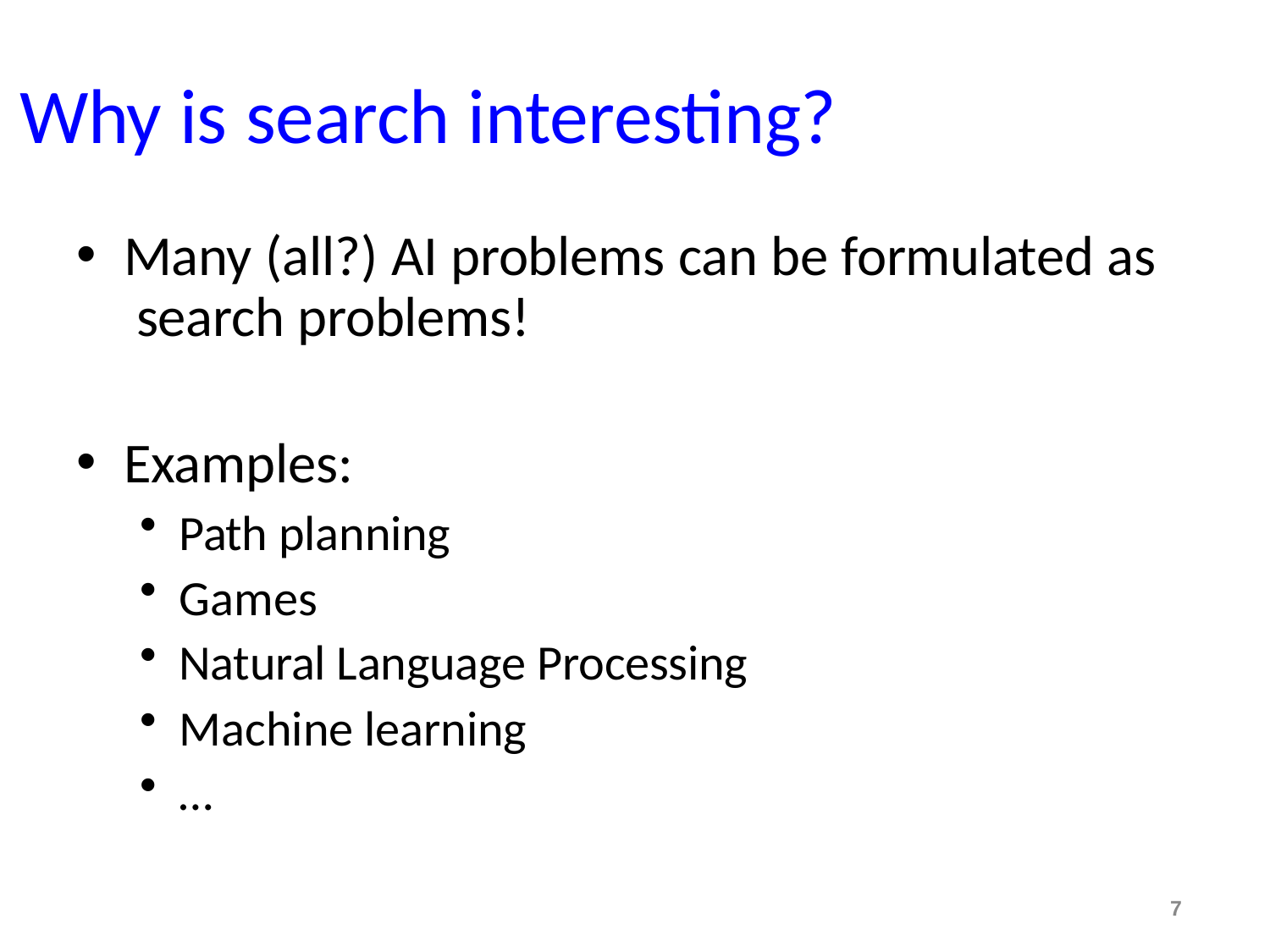

# Why is search interesting?
Many (all?) AI problems can be formulated as  search problems!

Examples:
Path planning
Games
Natural Language Processing
Machine learning
…
7